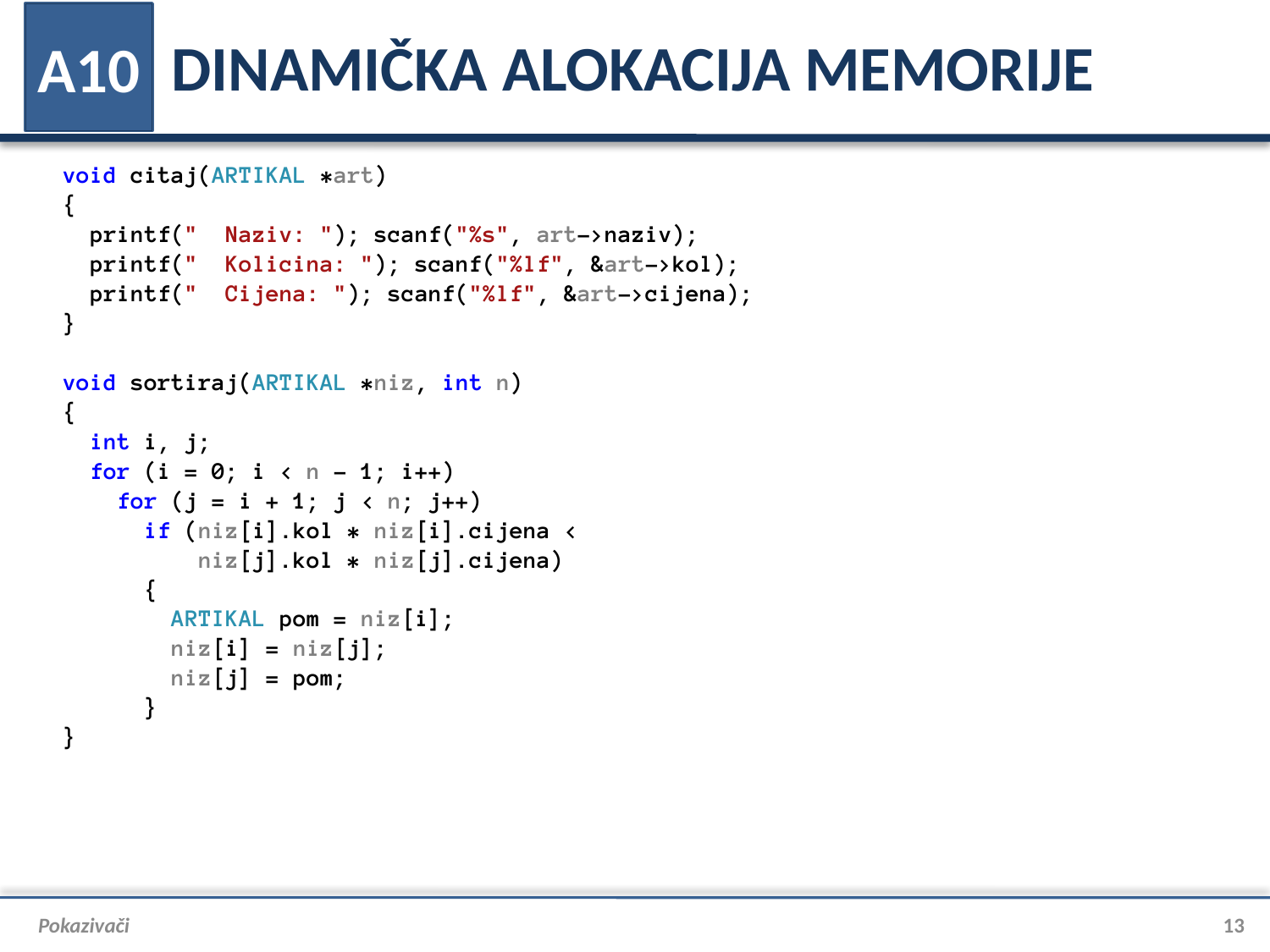

# DINAMIČKA ALOKACIJA MEMORIJE
A10
void citaj(ARTIKAL *art)
{
  printf("  Naziv: "); scanf("%s", art->naziv);
  printf("  Kolicina: "); scanf("%lf", &art->kol);
  printf("  Cijena: "); scanf("%lf", &art->cijena);
}

void sortiraj(ARTIKAL *niz, int n)
{
  int i, j;
  for (i = 0; i < n - 1; i++)
    for (j = i + 1; j < n; j++)
      if (niz[i].kol * niz[i].cijena <
          niz[j].kol * niz[j].cijena)
      {
        ARTIKAL pom = niz[i];
        niz[i] = niz[j];
        niz[j] = pom;
      }
}
Pokazivači
13